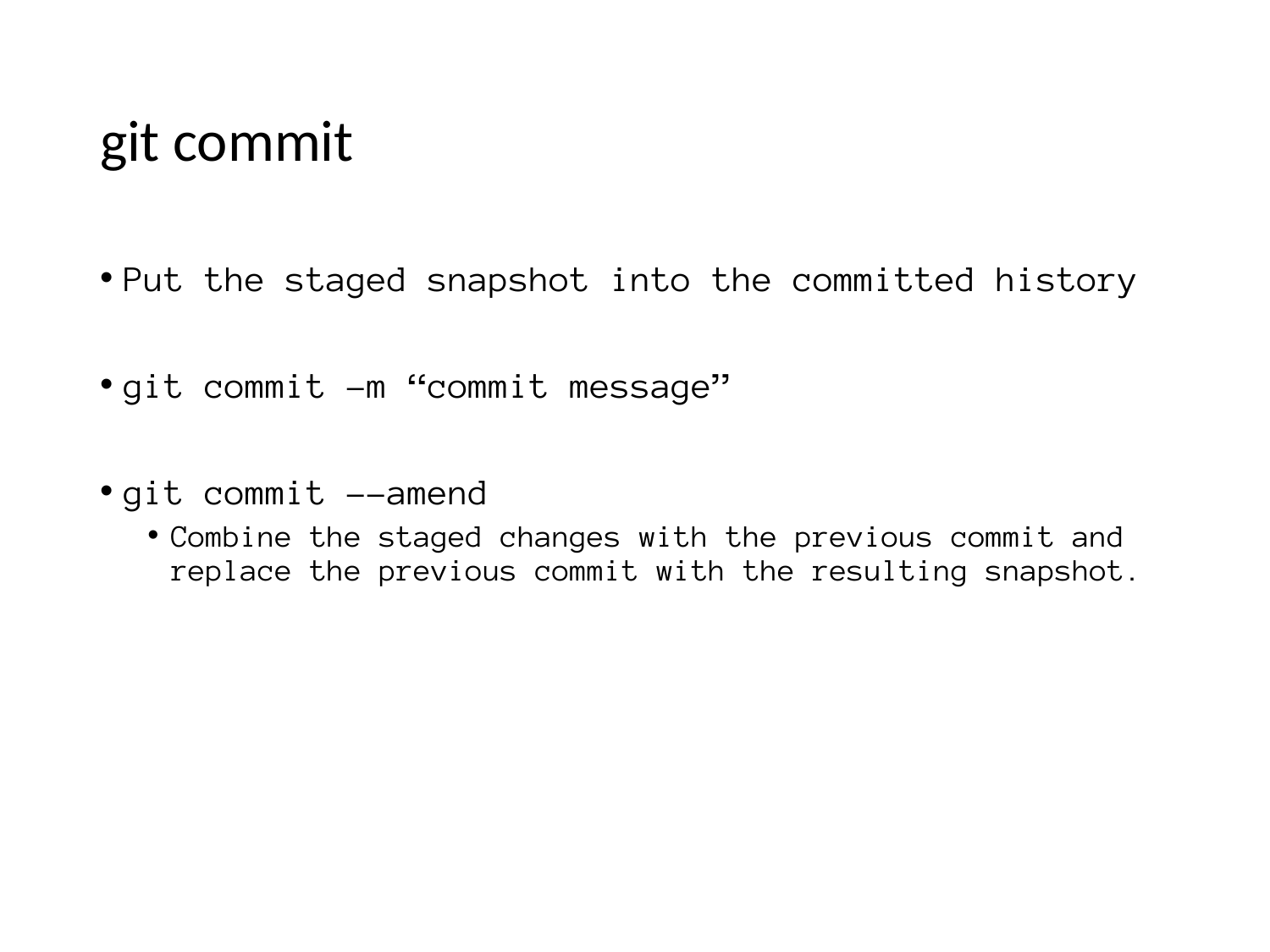

# git commit
Put the staged snapshot into the committed history

git commit -m “commit message”

git commit --amend
Combine the staged changes with the previous commit and replace the previous commit with the resulting snapshot.